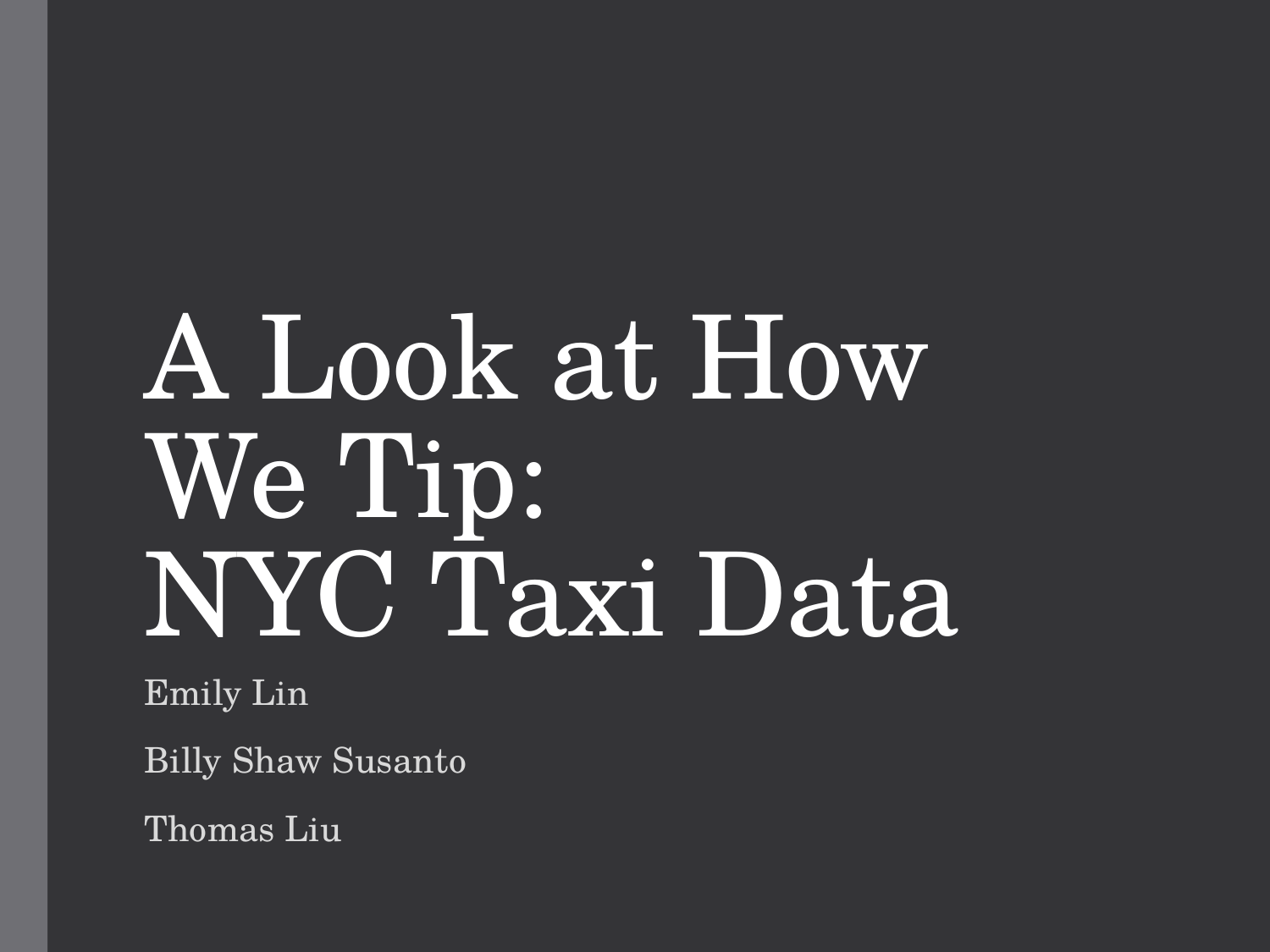

# A Look at How We Tip: NYC Taxi Data
Emily Lin
Billy Shaw Susanto
Thomas Liu